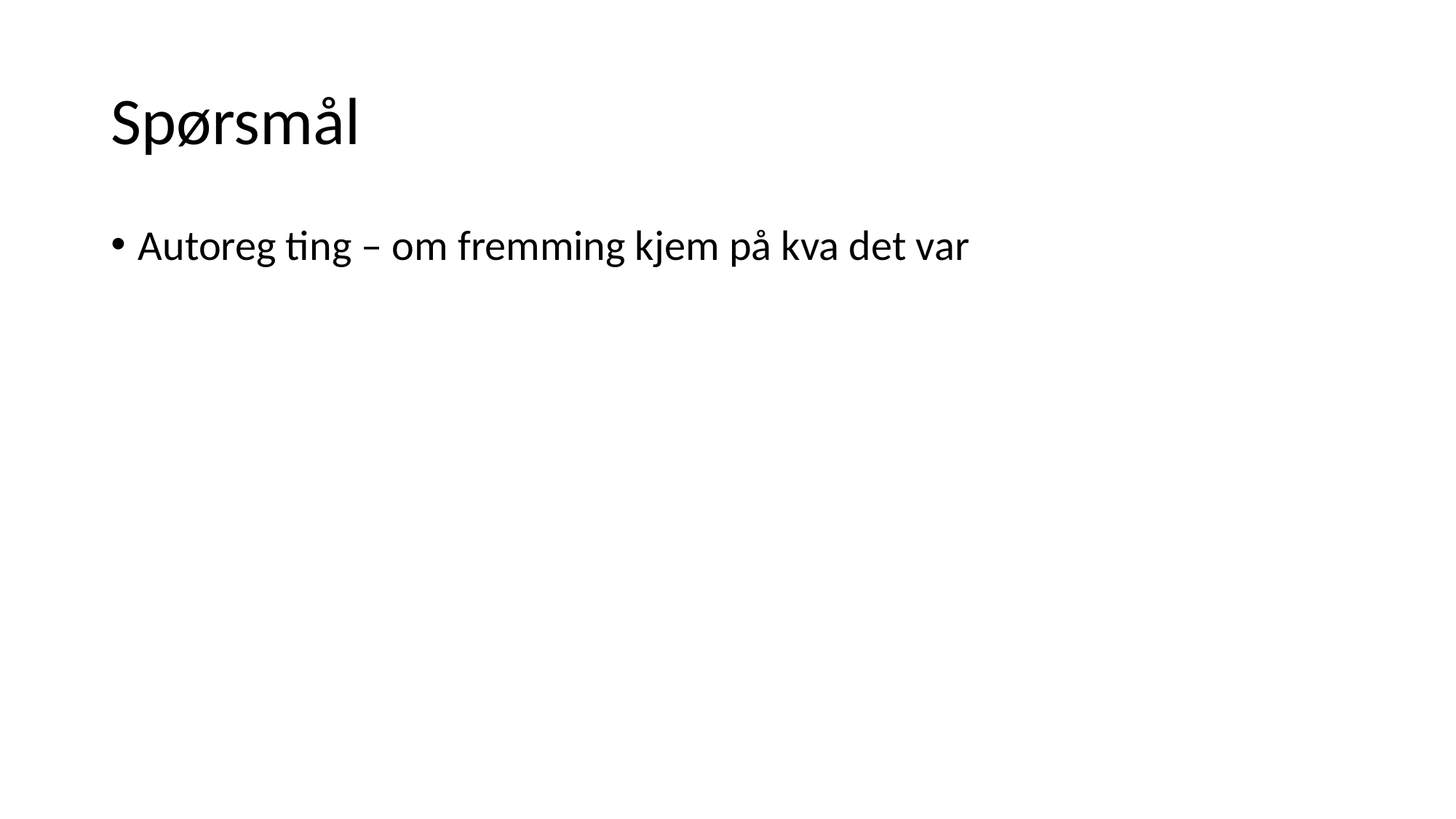

# Spørsmål
Autoreg ting – om fremming kjem på kva det var